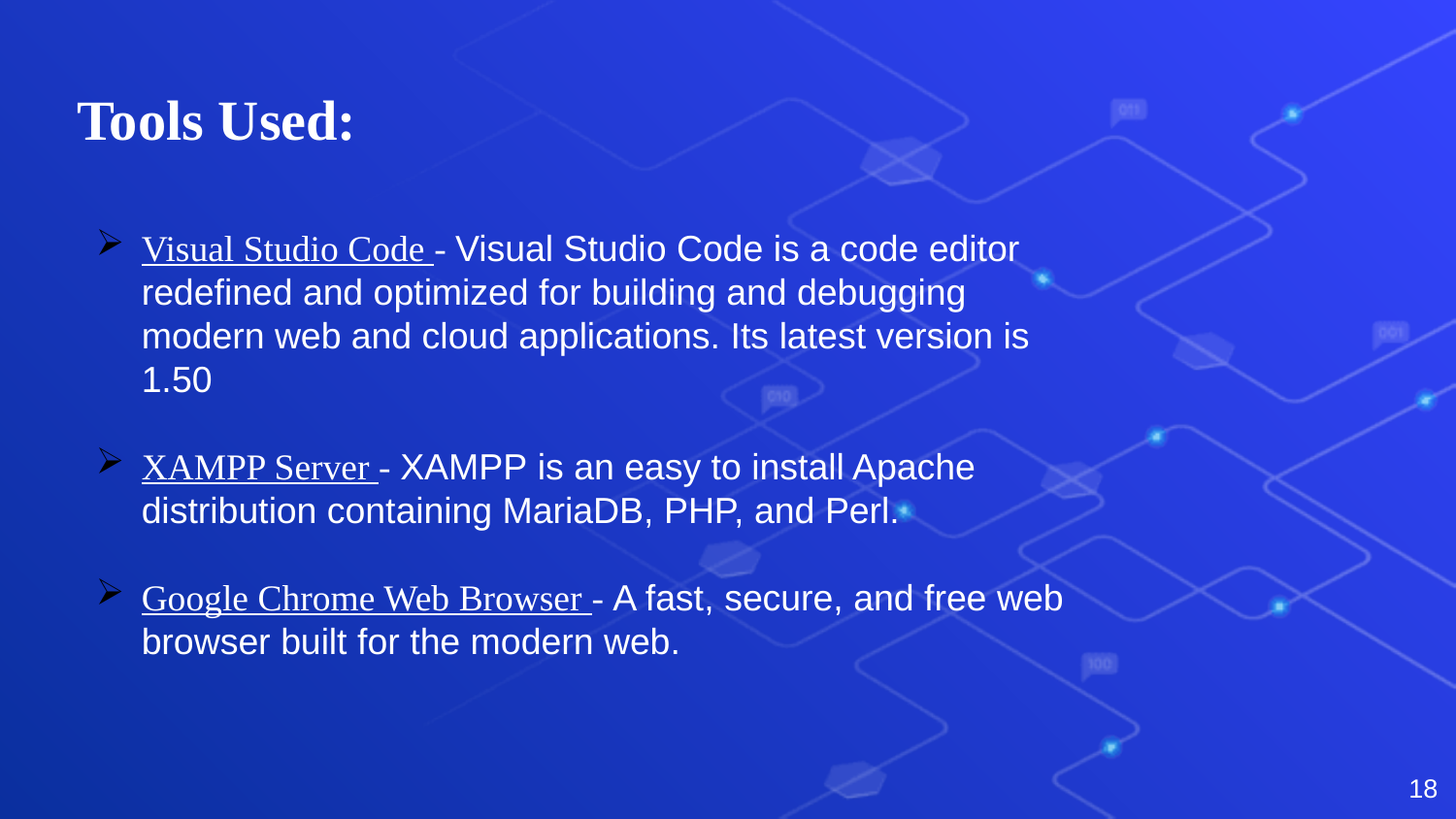

Tools Used:
Visual Studio Code - Visual Studio Code is a code editor redefined and optimized for building and debugging modern web and cloud applications. Its latest version is 1.50

XAMPP Server - XAMPP is an easy to install Apache distribution containing MariaDB, PHP, and Perl.

Google Chrome Web Browser - A fast, secure, and free web browser built for the modern web.
18